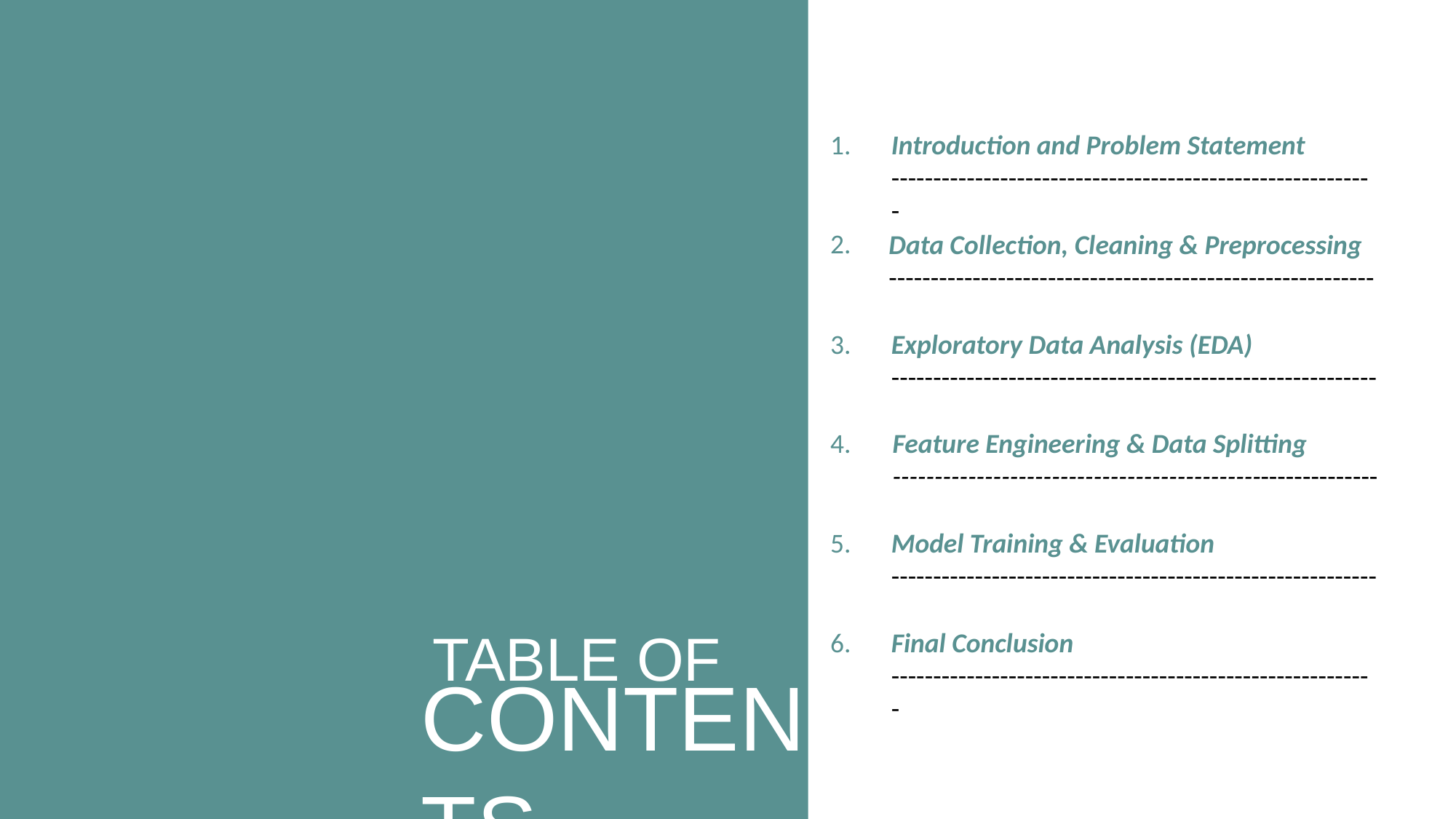

Introduction and Problem Statement
----------------------------------------------------------
1.
2.
Data Collection, Cleaning & Preprocessing
----------------------------------------------------------
3.
Exploratory Data Analysis (EDA)
----------------------------------------------------------
Feature Engineering & Data Splitting
----------------------------------------------------------
4.
Model Training & Evaluation
----------------------------------------------------------
5.
6.
Final Conclusion
----------------------------------------------------------
TABLE OF
CONTENTS